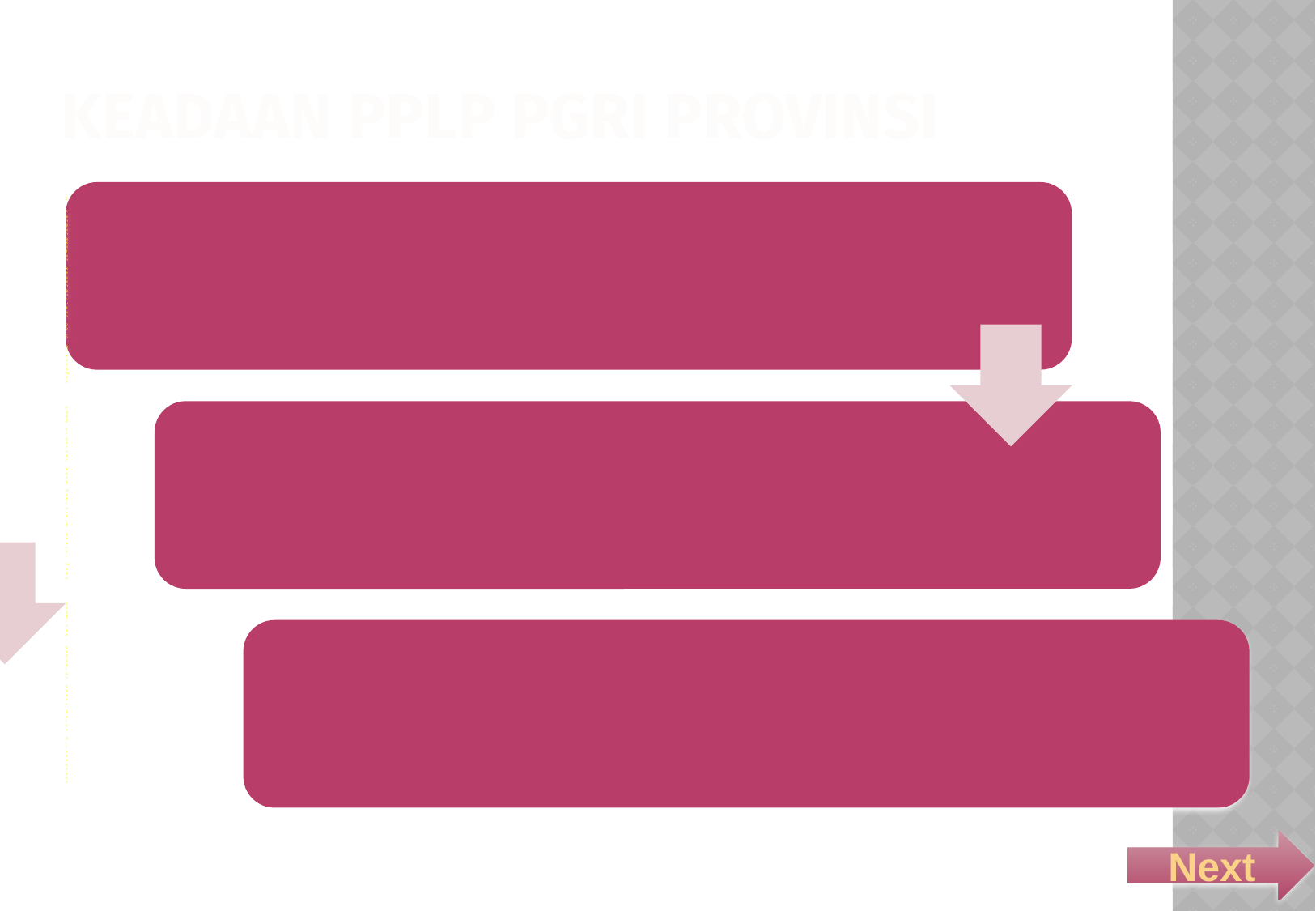

# KEADAAN PPLP PGRI PROVINSI
3. Pengangkatan kepengurusan PPLP Dikdasmen
    PGRI Provinsi yang definitif sesuai masa
    baktinya, sebagian besar telah dilaksankan.
Next